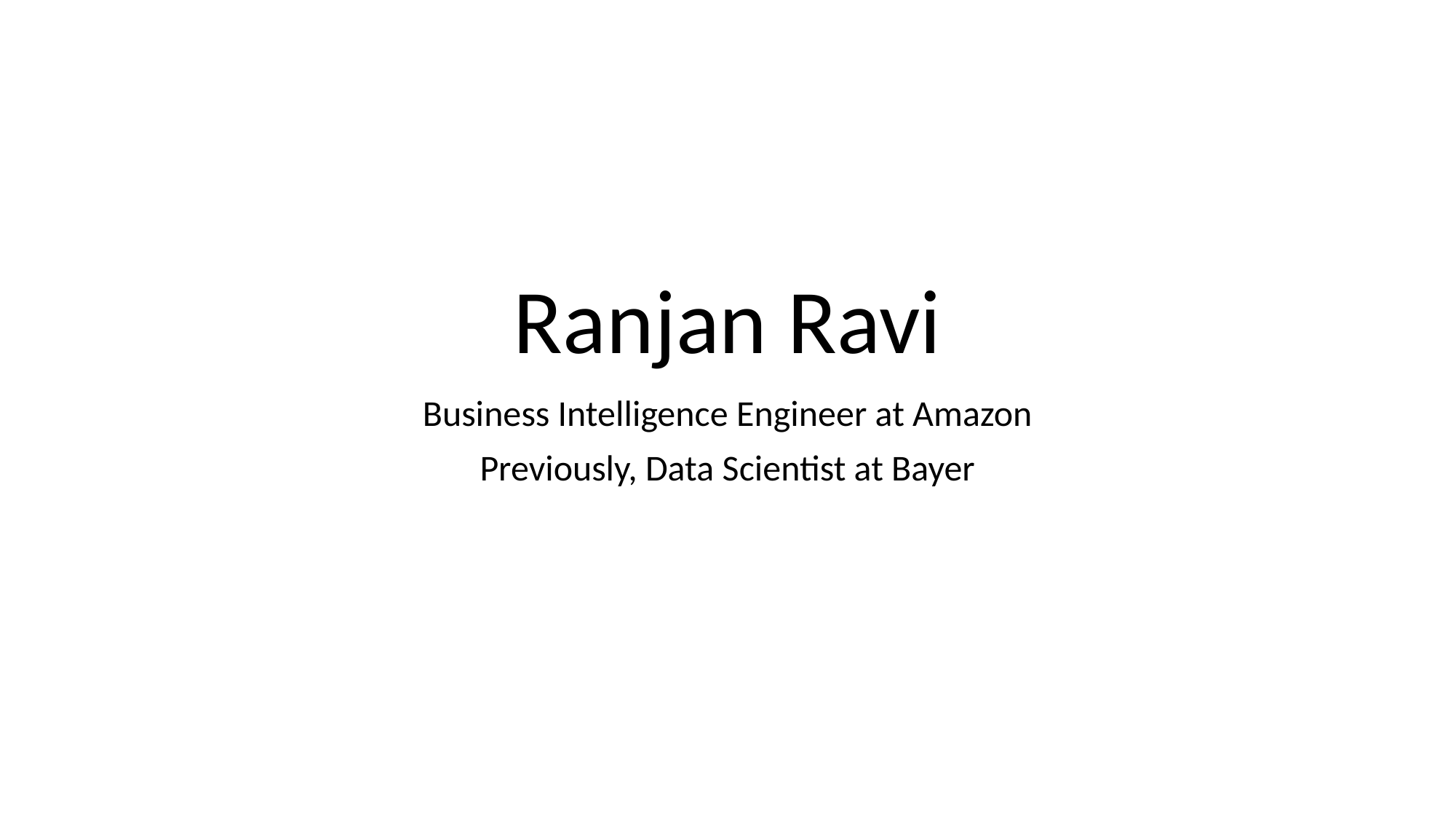

# Ranjan Ravi
Business Intelligence Engineer at Amazon
Previously, Data Scientist at Bayer